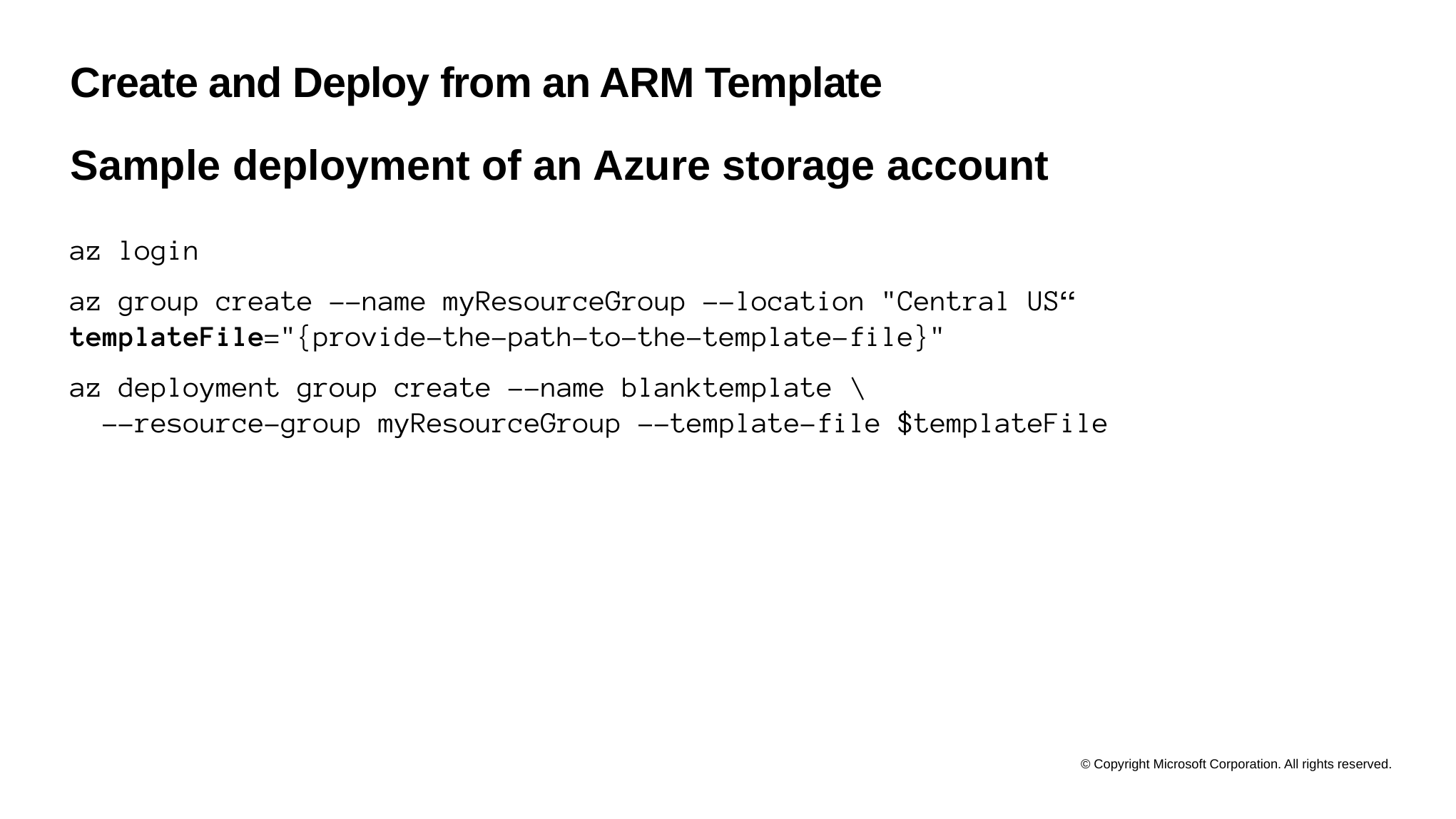

# Create and Deploy from an ARM Template
Sample deployment of an Azure storage account

az login
az group create --name myResourceGroup --location "Central US“
templateFile="{provide-the-path-to-the-template-file}"
az deployment group create --name blanktemplate \
  --resource-group myResourceGroup --template-file $templateFile